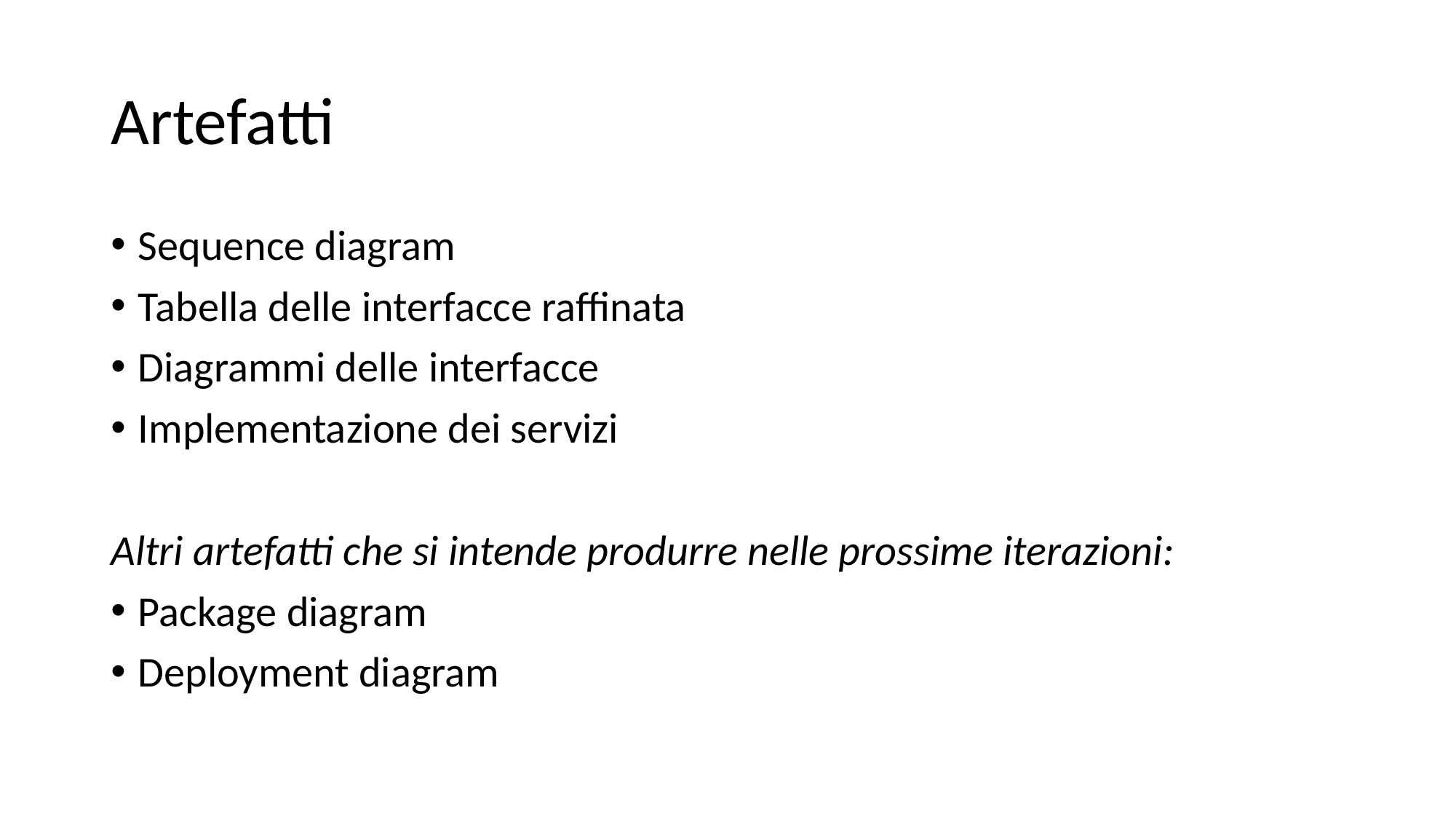

# Artefatti
Sequence diagram
Tabella delle interfacce raffinata
Diagrammi delle interfacce
Implementazione dei servizi

Altri artefatti che si intende produrre nelle prossime iterazioni:
Package diagram
Deployment diagram